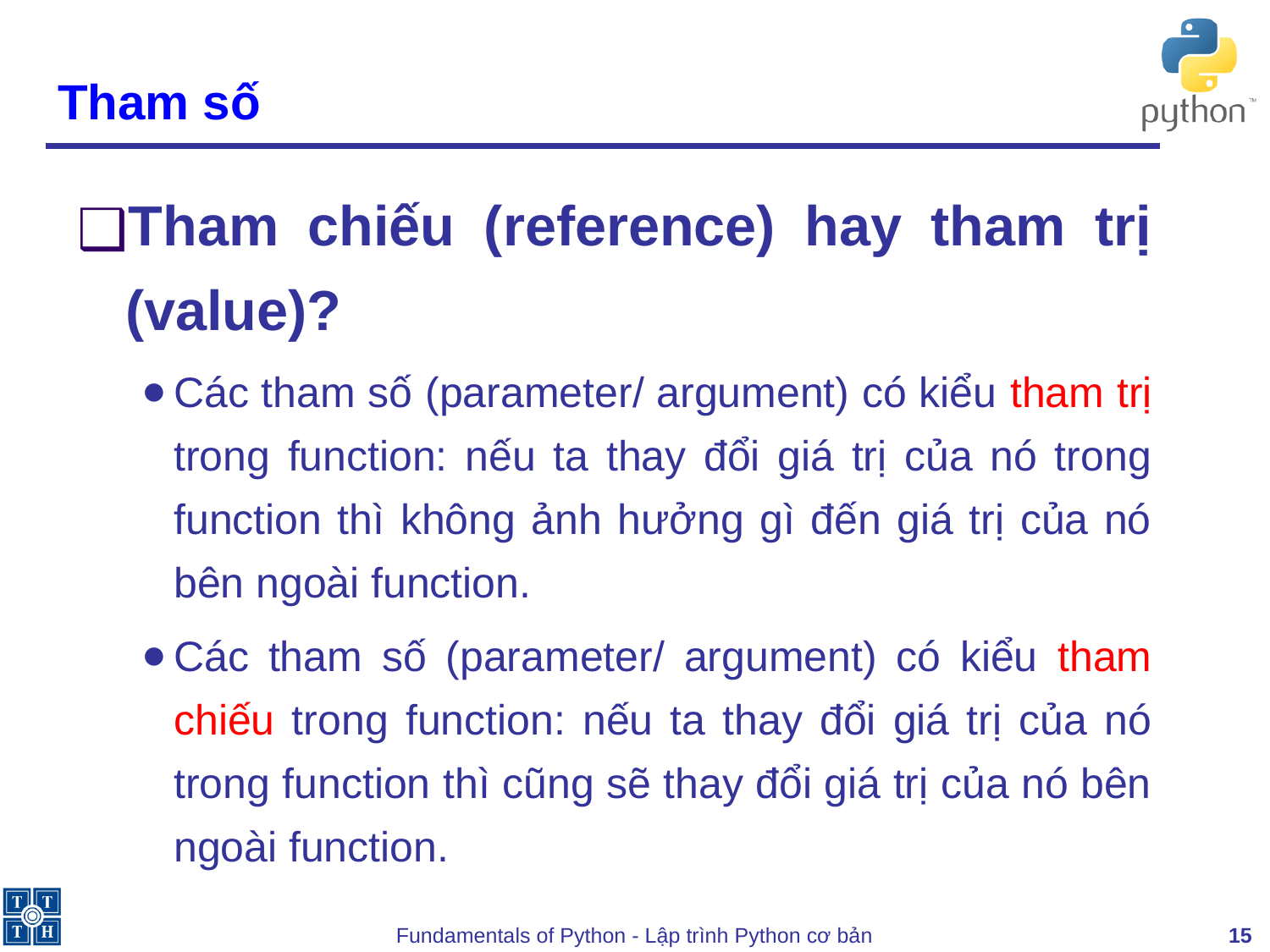

# Tham số
Tham chiếu (reference) hay tham trị (value)?
Các tham số (parameter/ argument) có kiểu tham trị trong function: nếu ta thay đổi giá trị của nó trong function thì không ảnh hưởng gì đến giá trị của nó bên ngoài function.
Các tham số (parameter/ argument) có kiểu tham chiếu trong function: nếu ta thay đổi giá trị của nó trong function thì cũng sẽ thay đổi giá trị của nó bên ngoài function.

15